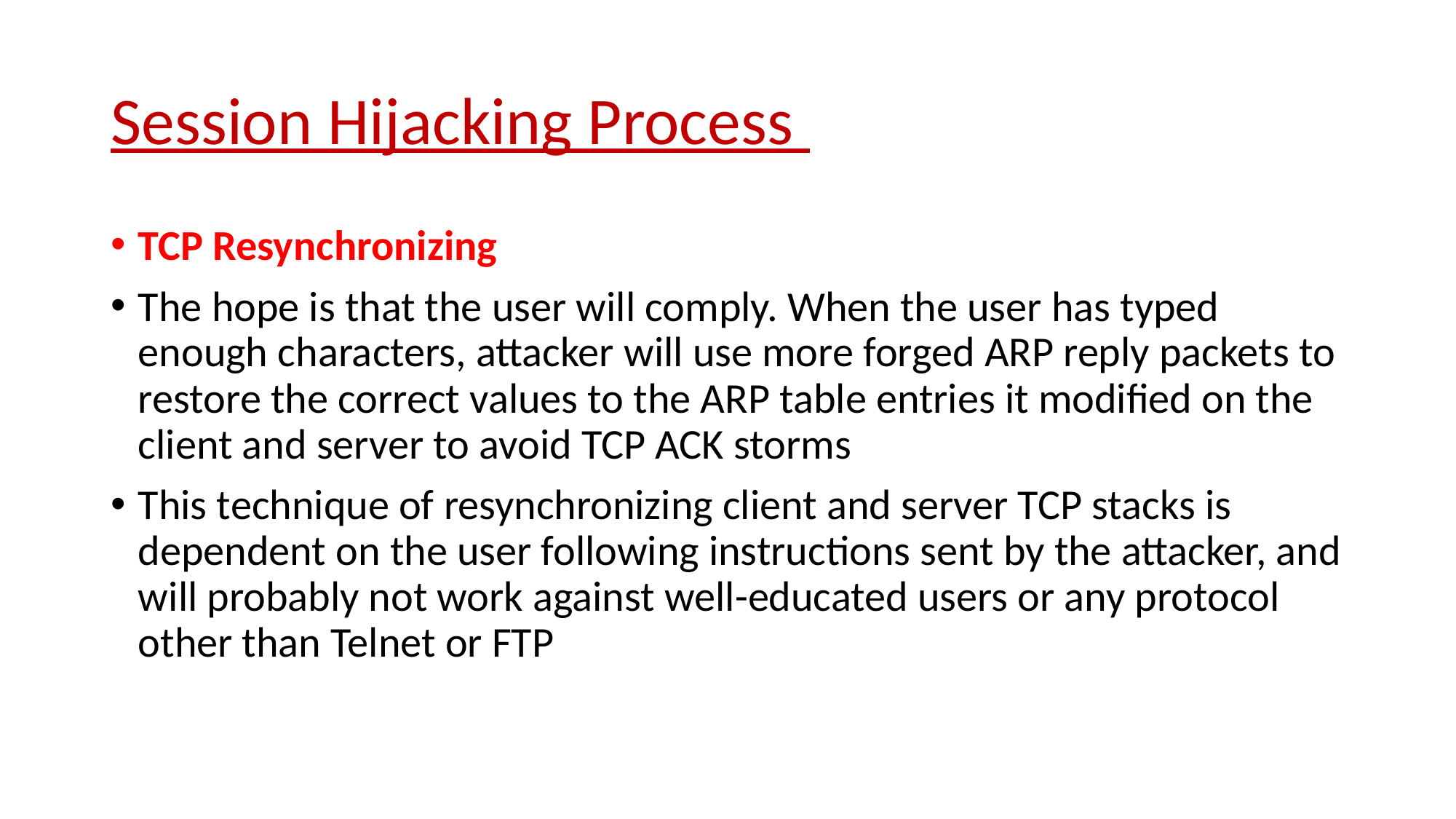

# Session Hijacking Process
TCP Resynchronizing
The hope is that the user will comply. When the user has typed enough characters, attacker will use more forged ARP reply packets to restore the correct values to the ARP table entries it modified on the client and server to avoid TCP ACK storms
This technique of resynchronizing client and server TCP stacks is dependent on the user following instructions sent by the attacker, and will probably not work against well-educated users or any protocol other than Telnet or FTP